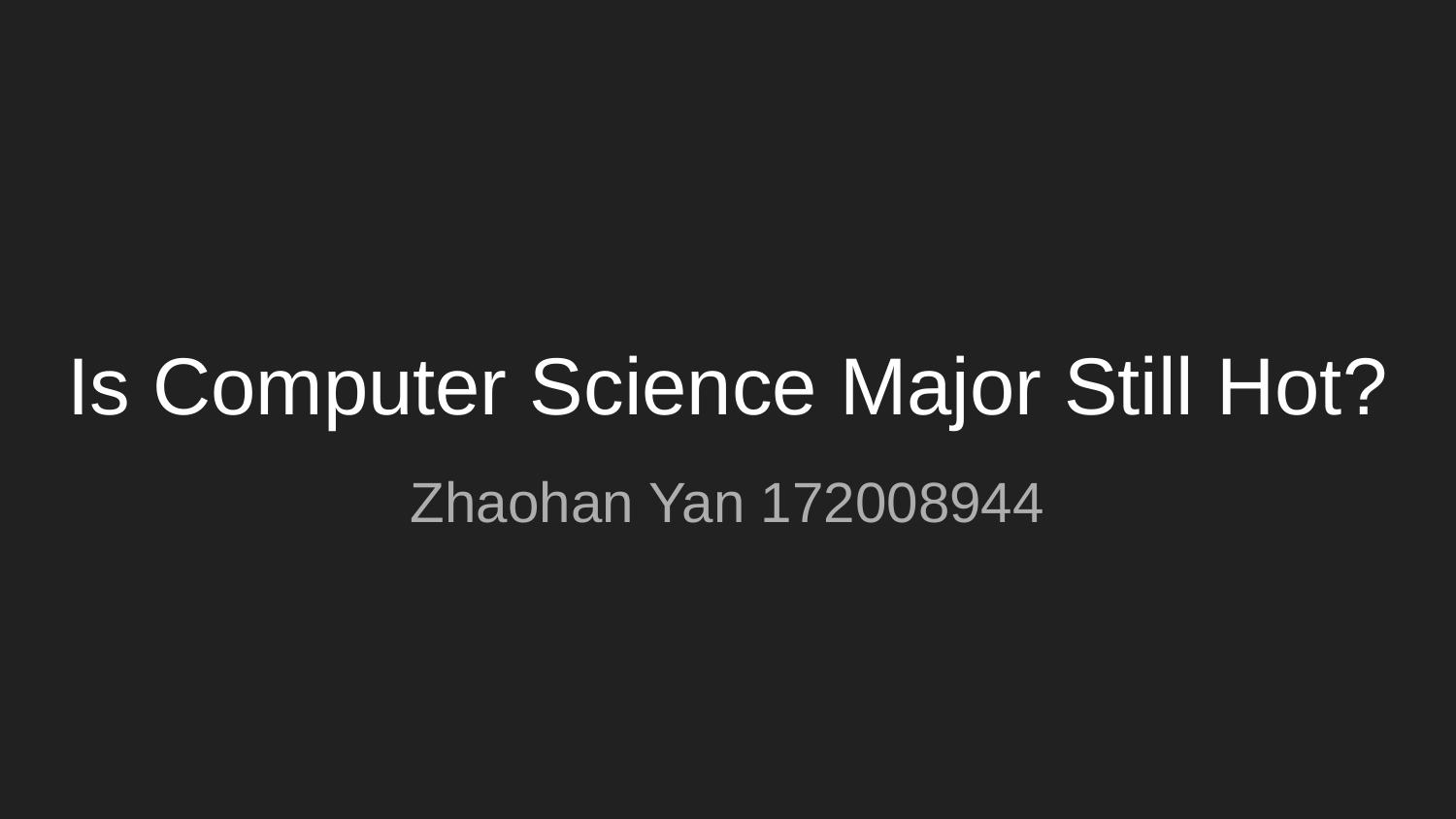

# Is Computer Science Major Still Hot?
Zhaohan Yan 172008944